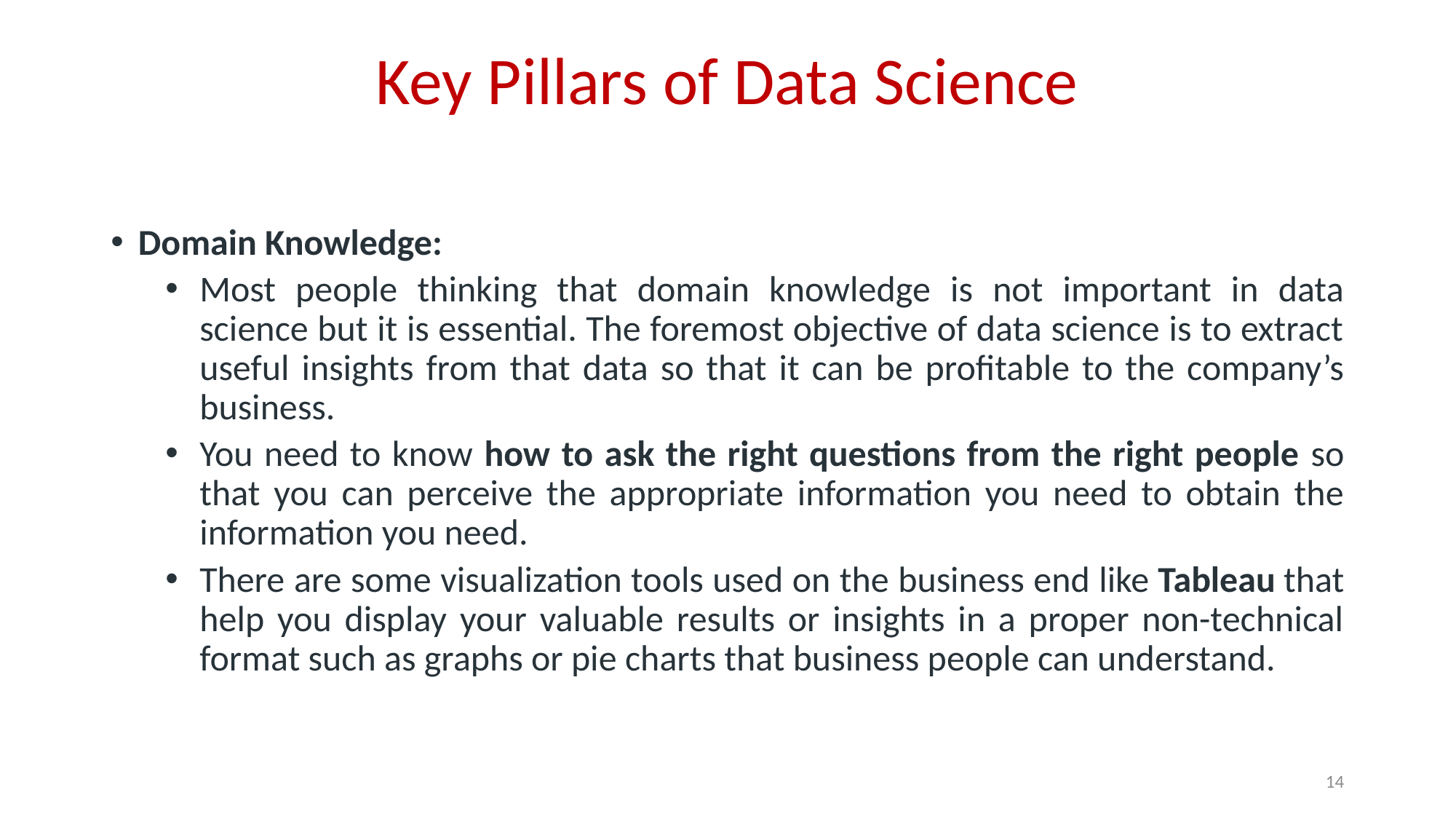

# Key Pillars of Data Science
Domain Knowledge:
Most people thinking that domain knowledge is not important in data science but it is essential. The foremost objective of data science is to extract useful insights from that data so that it can be profitable to the company’s business.
You need to know how to ask the right questions from the right people so that you can perceive the appropriate information you need to obtain the information you need.
There are some visualization tools used on the business end like Tableau that help you display your valuable results or insights in a proper non-technical format such as graphs or pie charts that business people can understand.

14